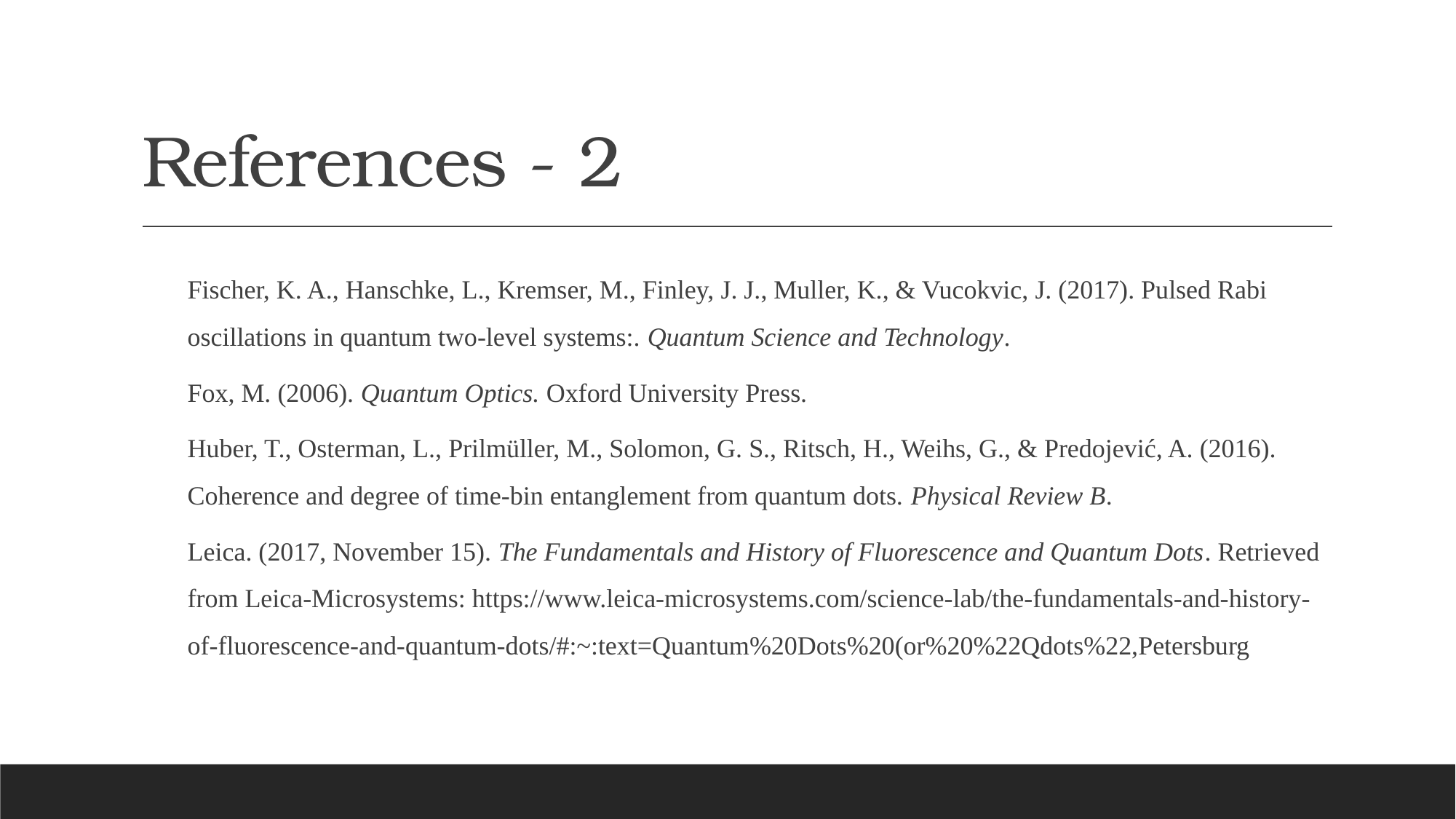

# References - 2
Fischer, K. A., Hanschke, L., Kremser, M., Finley, J. J., Muller, K., & Vucokvic, J. (2017). Pulsed Rabi oscillations in quantum two-level systems:. Quantum Science and Technology.
Fox, M. (2006). Quantum Optics. Oxford University Press.
Huber, T., Osterman, L., Prilmüller, M., Solomon, G. S., Ritsch, H., Weihs, G., & Predojević, A. (2016). Coherence and degree of time-bin entanglement from quantum dots. Physical Review B.
Leica. (2017, November 15). The Fundamentals and History of Fluorescence and Quantum Dots. Retrieved from Leica-Microsystems: https://www.leica-microsystems.com/science-lab/the-fundamentals-and-history-of-fluorescence-and-quantum-dots/#:~:text=Quantum%20Dots%20(or%20%22Qdots%22,Petersburg